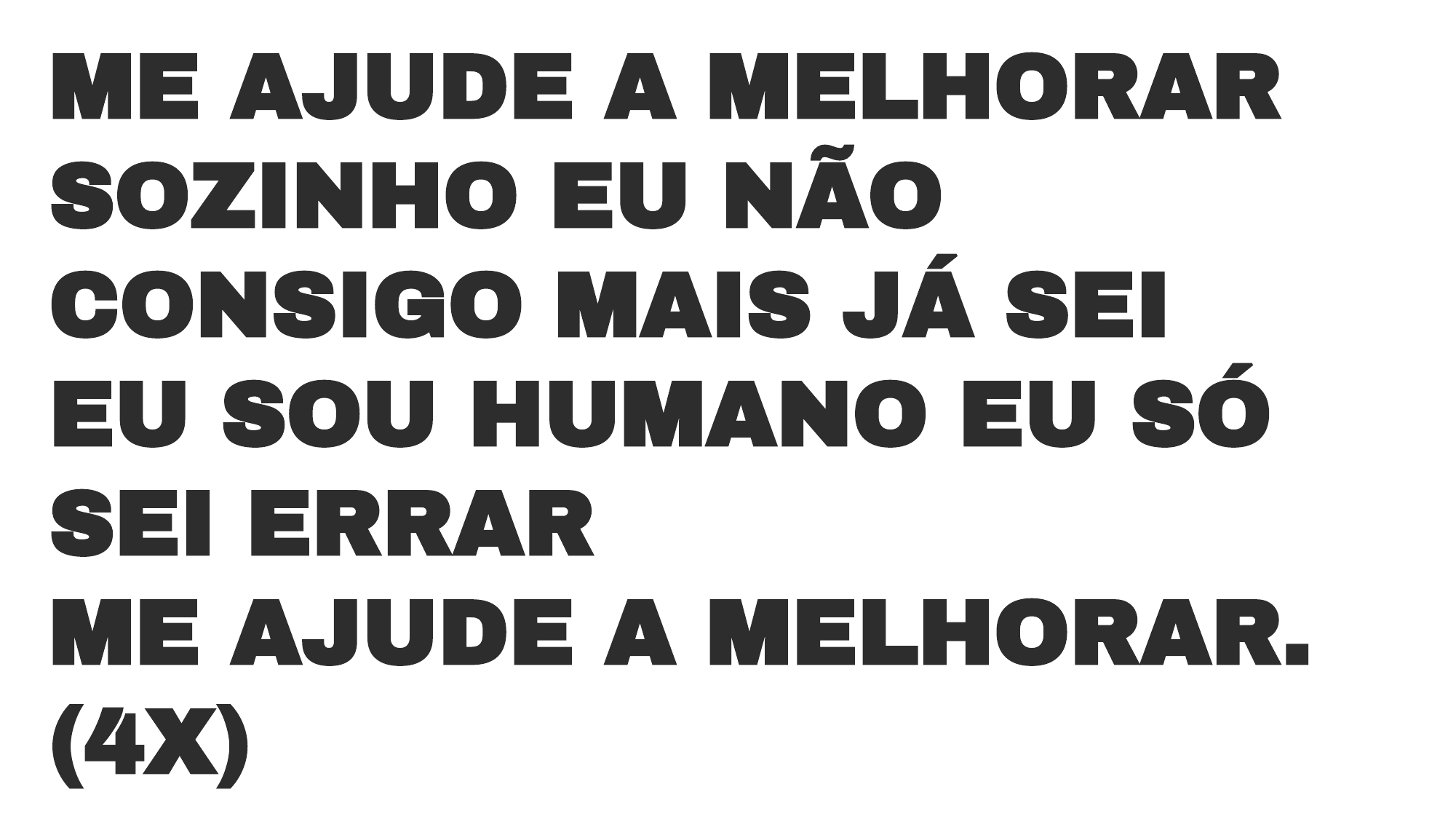

ME AJUDE A MELHORAR
SOZINHO EU NÃO CONSIGO MAIS JÁ SEI
EU SOU HUMANO EU SÓ SEI ERRAR
ME AJUDE A MELHORAR.(4X)